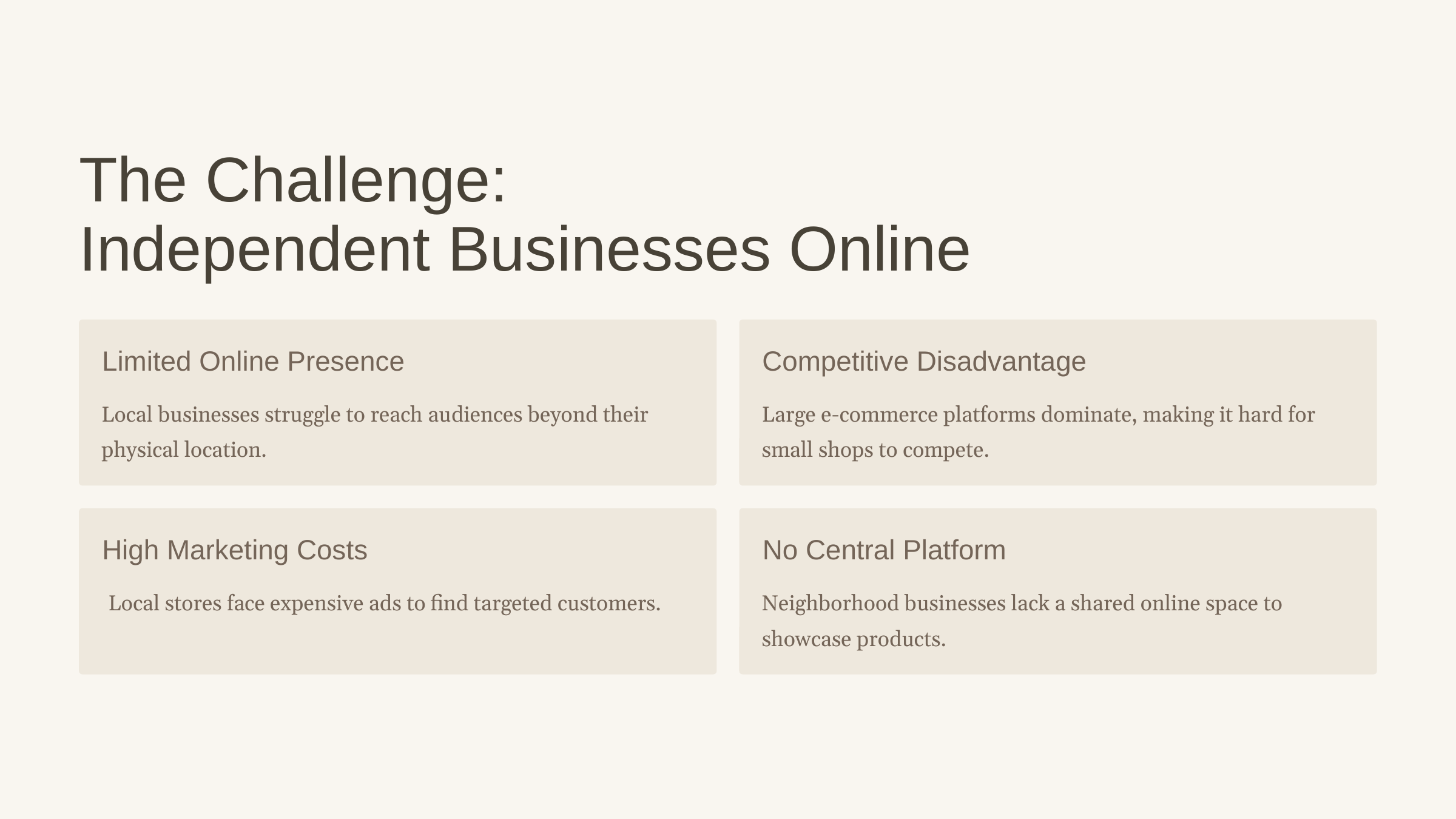

The Challenge:
Independent Businesses Online

Limited Online Presence
Competitive Disadvantage
Local businesses struggle to reach audiences beyond their physical location.
Large e-commerce platforms dominate, making it hard for small shops to compete.

High Marketing Costs
No Central Platform
Local stores face expensive ads to find targeted customers.
Neighborhood businesses lack a shared online space to showcase products.